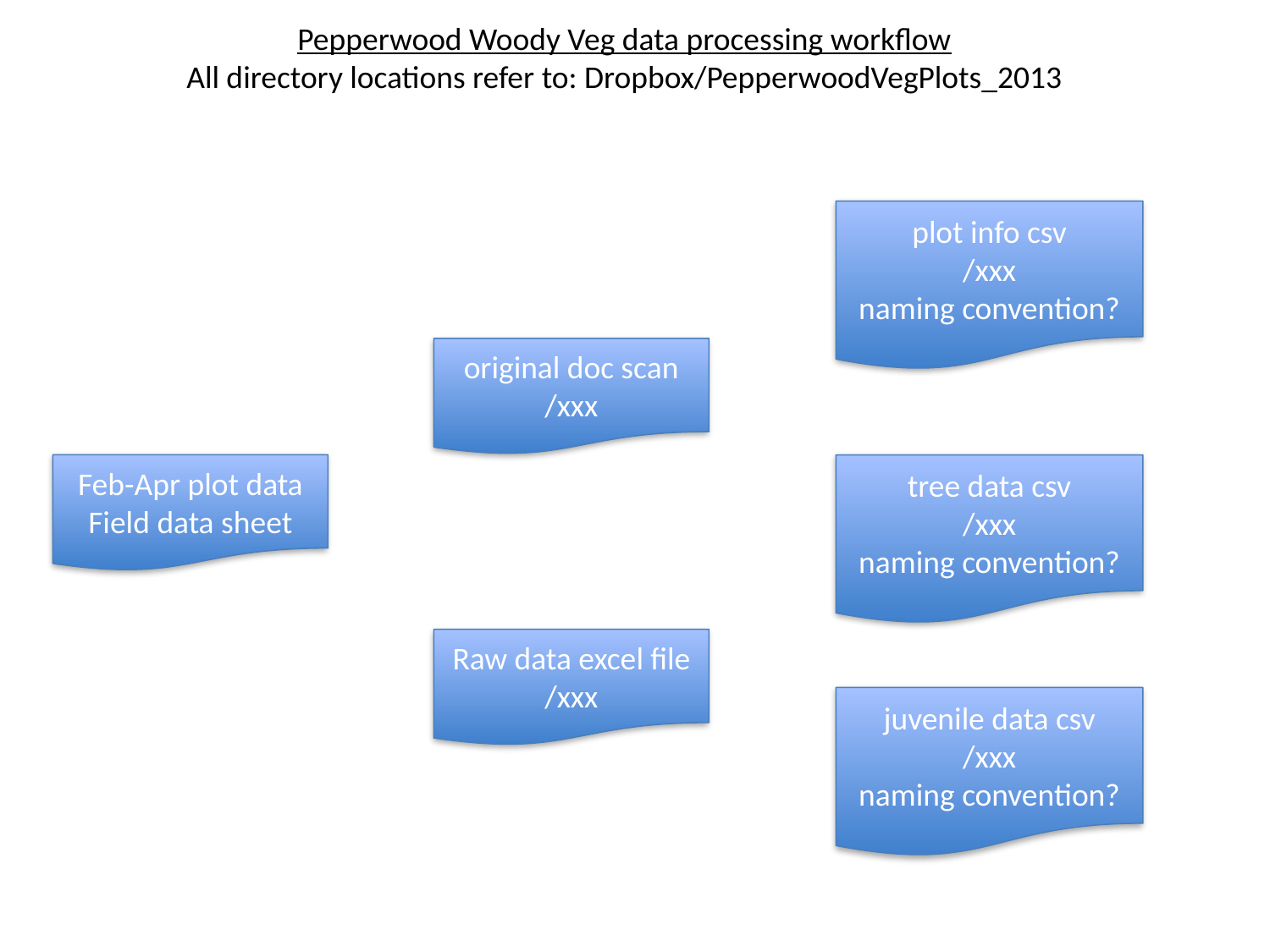

Pepperwood Woody Veg data processing workflow
All directory locations refer to: Dropbox/PepperwoodVegPlots_2013
plot info csv
/xxx
naming convention?
original doc scan
/xxx
Feb-Apr plot data Field data sheet
tree data csv
/xxx
naming convention?
Raw data excel file
/xxx
juvenile data csv
/xxx
naming convention?